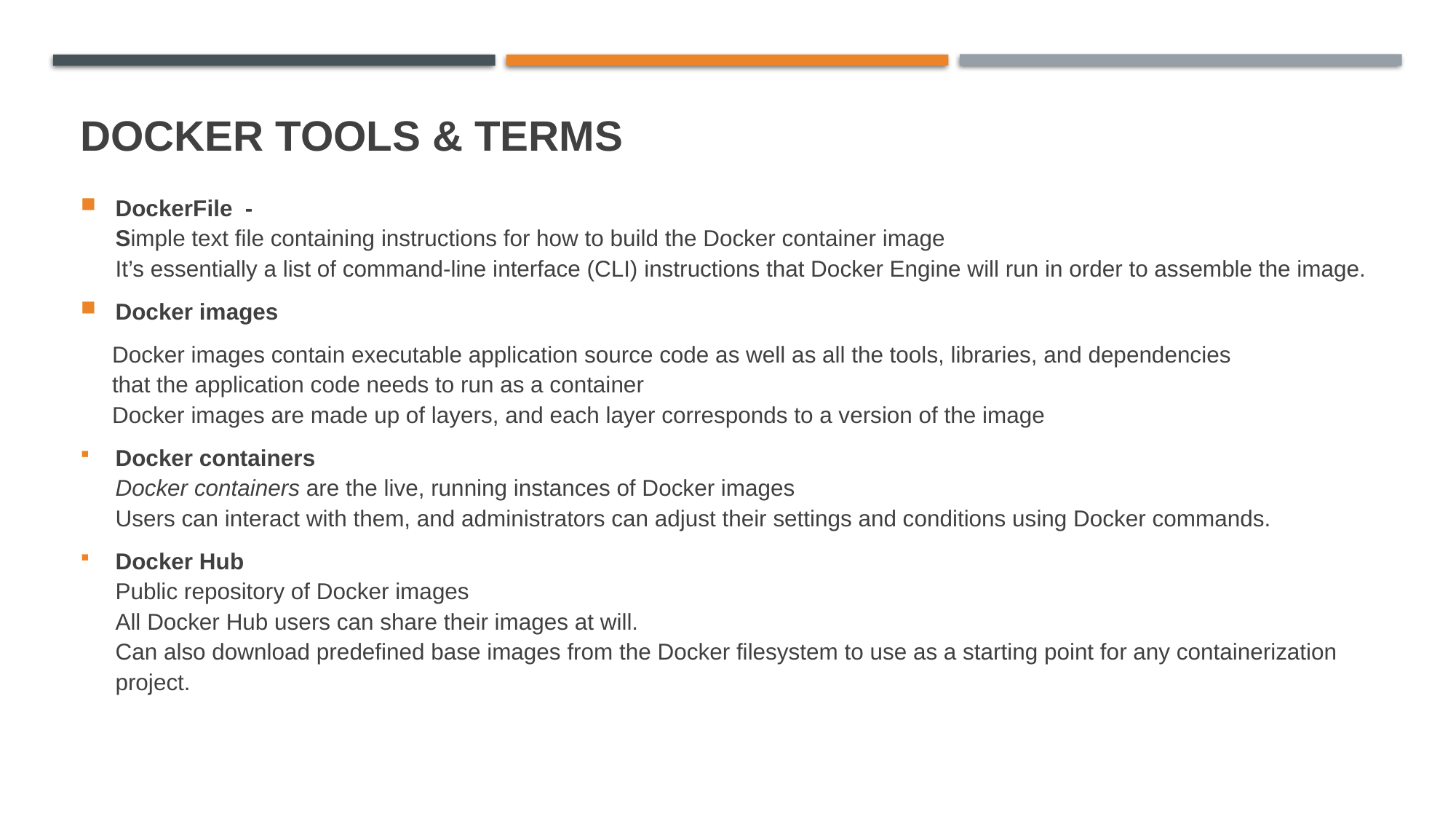

# DOCKER tools & terms
DockerFile  -
Simple text file containing instructions for how to build the Docker container image
It’s essentially a list of command-line interface (CLI) instructions that Docker Engine will run in order to assemble the image.
Docker images
     Docker images contain executable application source code as well as all the tools, libraries, and dependencies
     that the application code needs to run as a container
     Docker images are made up of layers, and each layer corresponds to a version of the image
Docker containers
Docker containers are the live, running instances of Docker images
Users can interact with them, and administrators can adjust their settings and conditions using Docker commands.
Docker Hub
Public repository of Docker images
All Docker Hub users can share their images at will.
Can also download predefined base images from the Docker filesystem to use as a starting point for any containerization project.